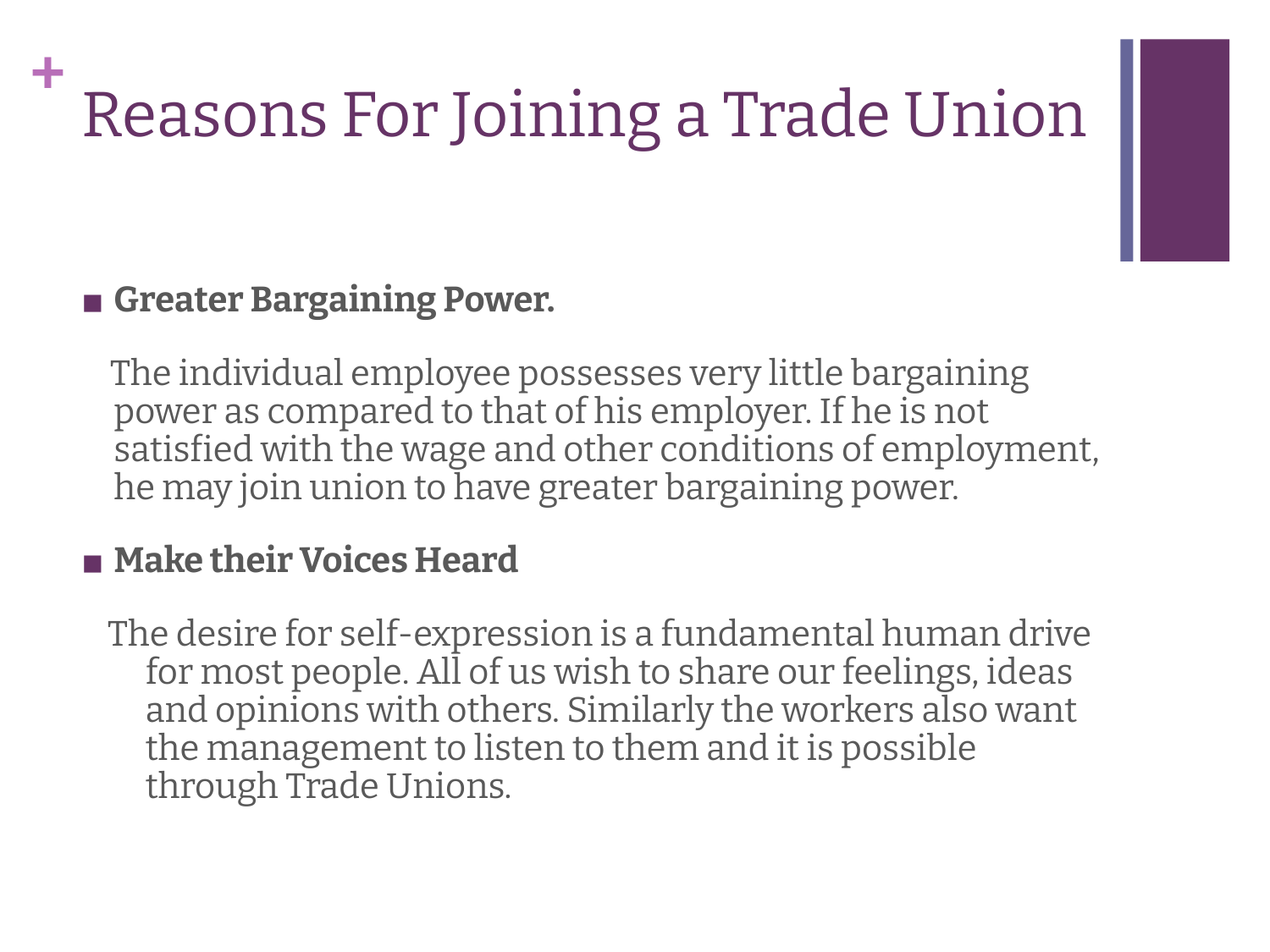

# Reasons For Joining a Trade Union
Greater Bargaining Power.
    The individual employee possesses very little bargaining power as compared to that of his employer. If he is not satisfied with the wage and other conditions of employment, he may join union to have greater bargaining power.
Make their Voices Heard
    The desire for self-expression is a fundamental human drive for most people. All of us wish to share our feelings, ideas and opinions with others. Similarly the workers also want the management to listen to them and it is possible through Trade Unions.